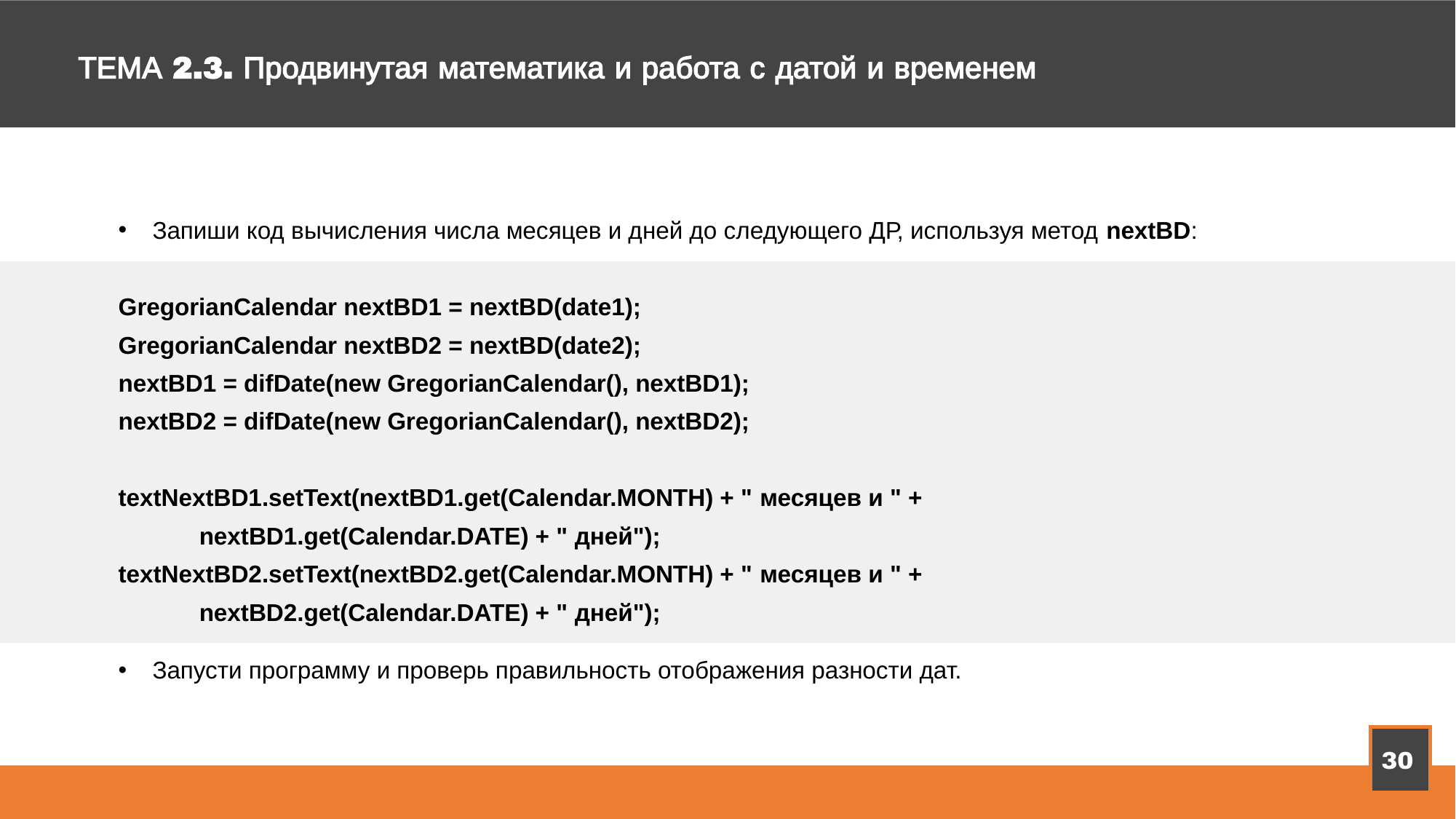

Тема 1. Инструменты разработчика
ТЕМА 2.3. Продвинутая математика и работа с датой и временем
Запиши код вычисления числа месяцев и дней до следующего ДР, используя метод nextBD:

GregorianCalendar nextBD1 = nextBD(date1);
GregorianCalendar nextBD2 = nextBD(date2);
nextBD1 = difDate(new GregorianCalendar(), nextBD1);
nextBD2 = difDate(new GregorianCalendar(), nextBD2);

textNextBD1.setText(nextBD1.get(Calendar.MONTH) + " месяцев и " +
            nextBD1.get(Calendar.DATE) + " дней");
textNextBD2.setText(nextBD2.get(Calendar.MONTH) + " месяцев и " +
            nextBD2.get(Calendar.DATE) + " дней");

Запусти программу и проверь правильность отображения разности дат.

30